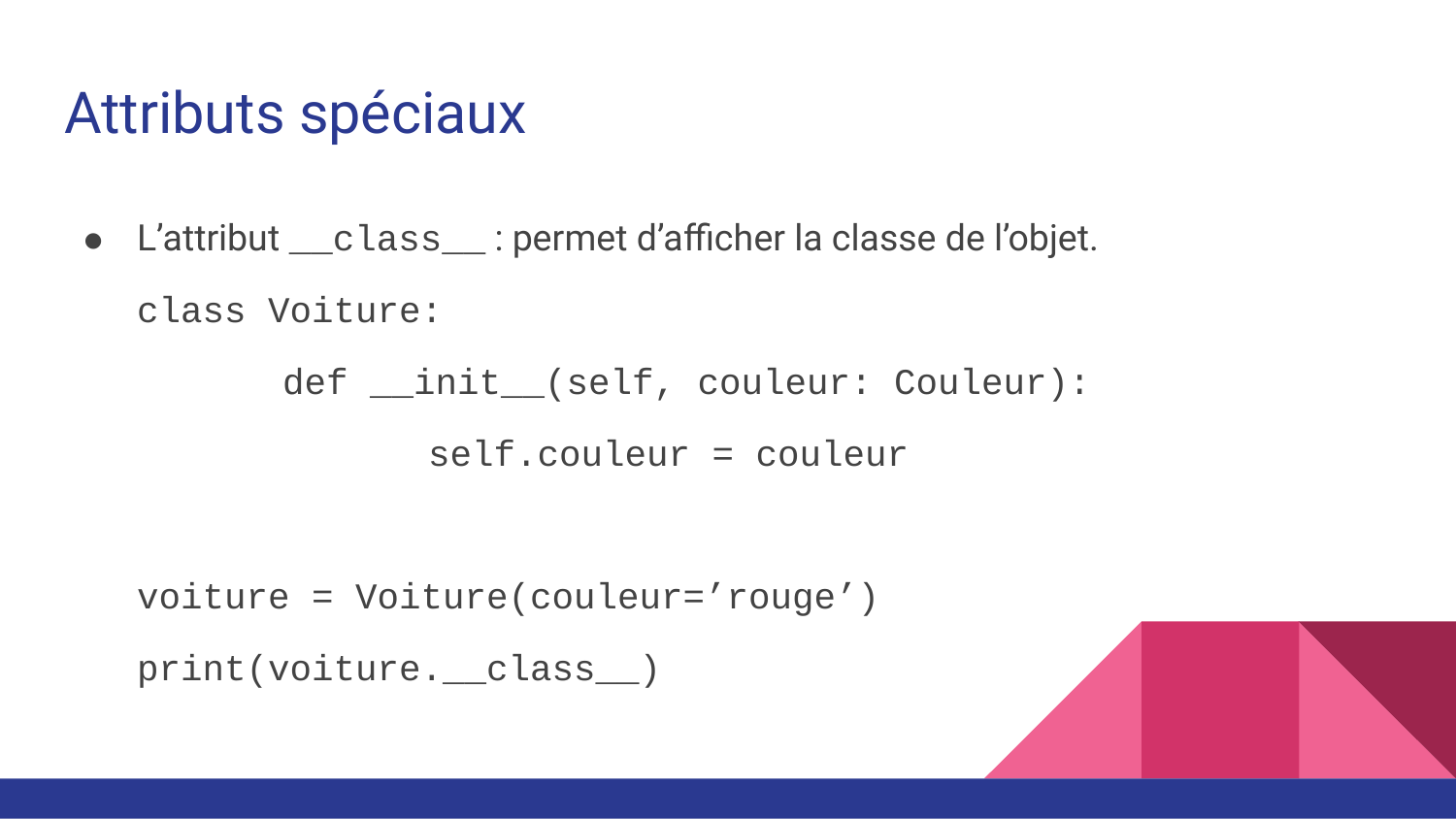

# Attributs spéciaux
L’attribut __class__ : permet d’afficher la classe de l’objet.
class Voiture:
	def __init__(self, couleur: Couleur):
		self.couleur = couleur

voiture = Voiture(couleur=’rouge’)
print(voiture.__class__)